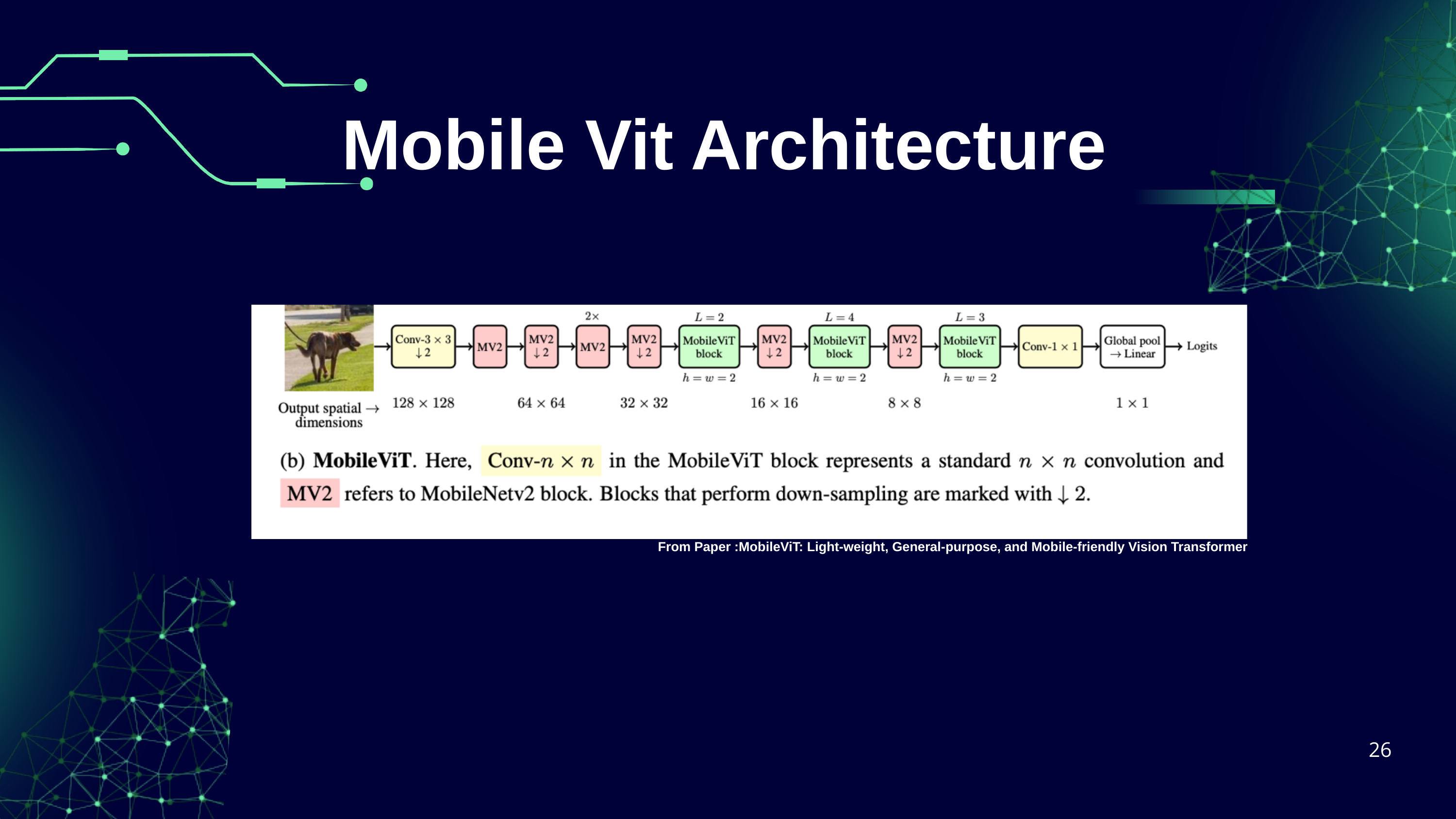

Mobile Vit Architecture

From Paper :MobileViT: Light-weight, General-purpose, and Mobile-friendly Vision Transformer

26